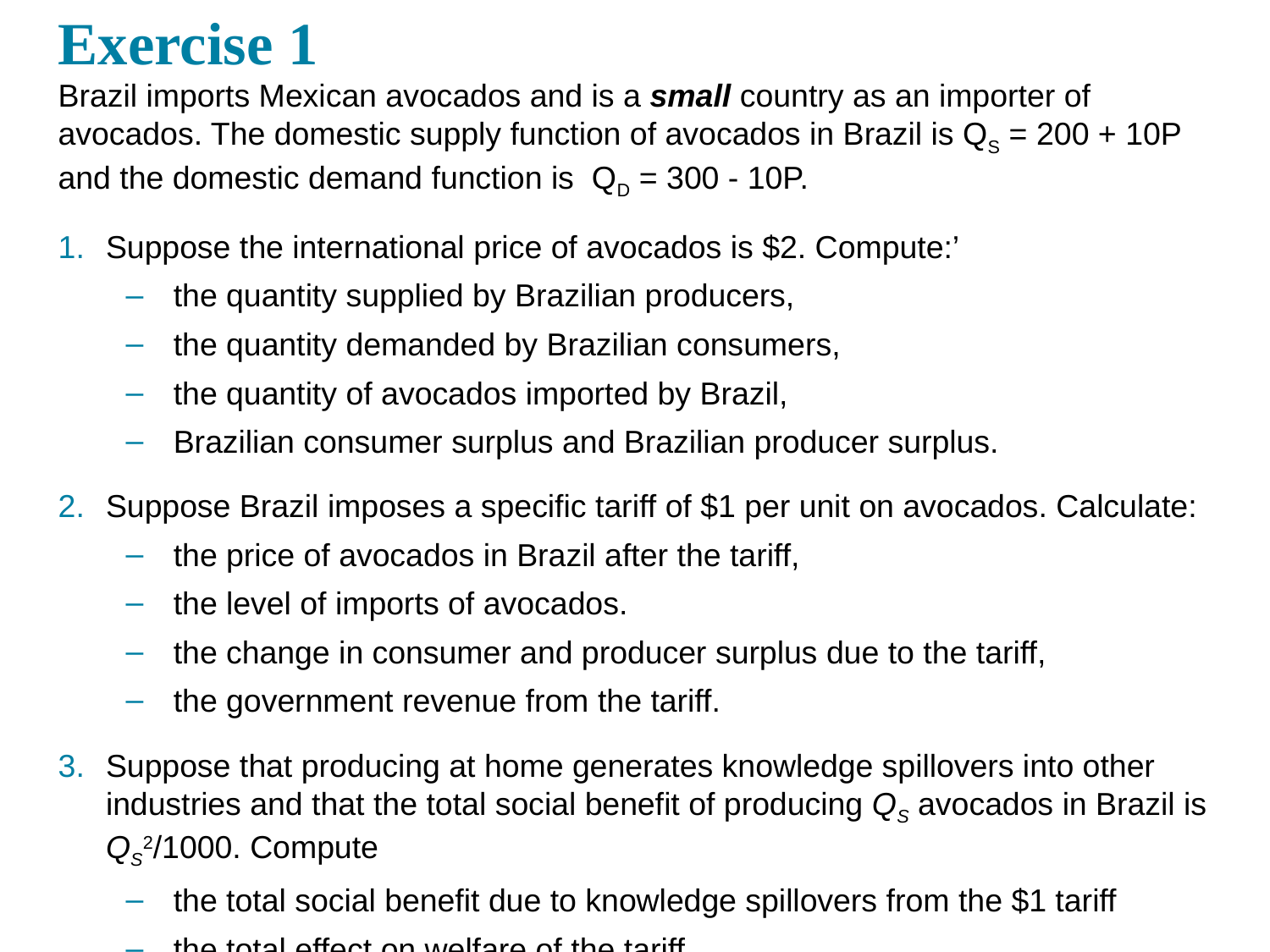

# Exercise 1
Brazil imports Mexican avocados and is a small country as an importer of avocados. The domestic supply function of avocados in Brazil is QS = 200 + 10P  and the domestic demand function is  QD = 300 - 10P.
Suppose the international price of avocados is $2. Compute:’
the quantity supplied by Brazilian producers,
the quantity demanded by Brazilian consumers,
the quantity of avocados imported by Brazil,
Brazilian consumer surplus and Brazilian producer surplus.
Suppose Brazil imposes a specific tariff of $1 per unit on avocados. Calculate:
the price of avocados in Brazil after the tariff,
the level of imports of avocados.
the change in consumer and producer surplus due to the tariff,
the government revenue from the tariff.
Suppose that producing at home generates knowledge spillovers into other industries and that the total social benefit of producing QS avocados in Brazil is QS2/1000. Compute
the total social benefit due to knowledge spillovers from the $1 tariff
the total effect on welfare of the tariff